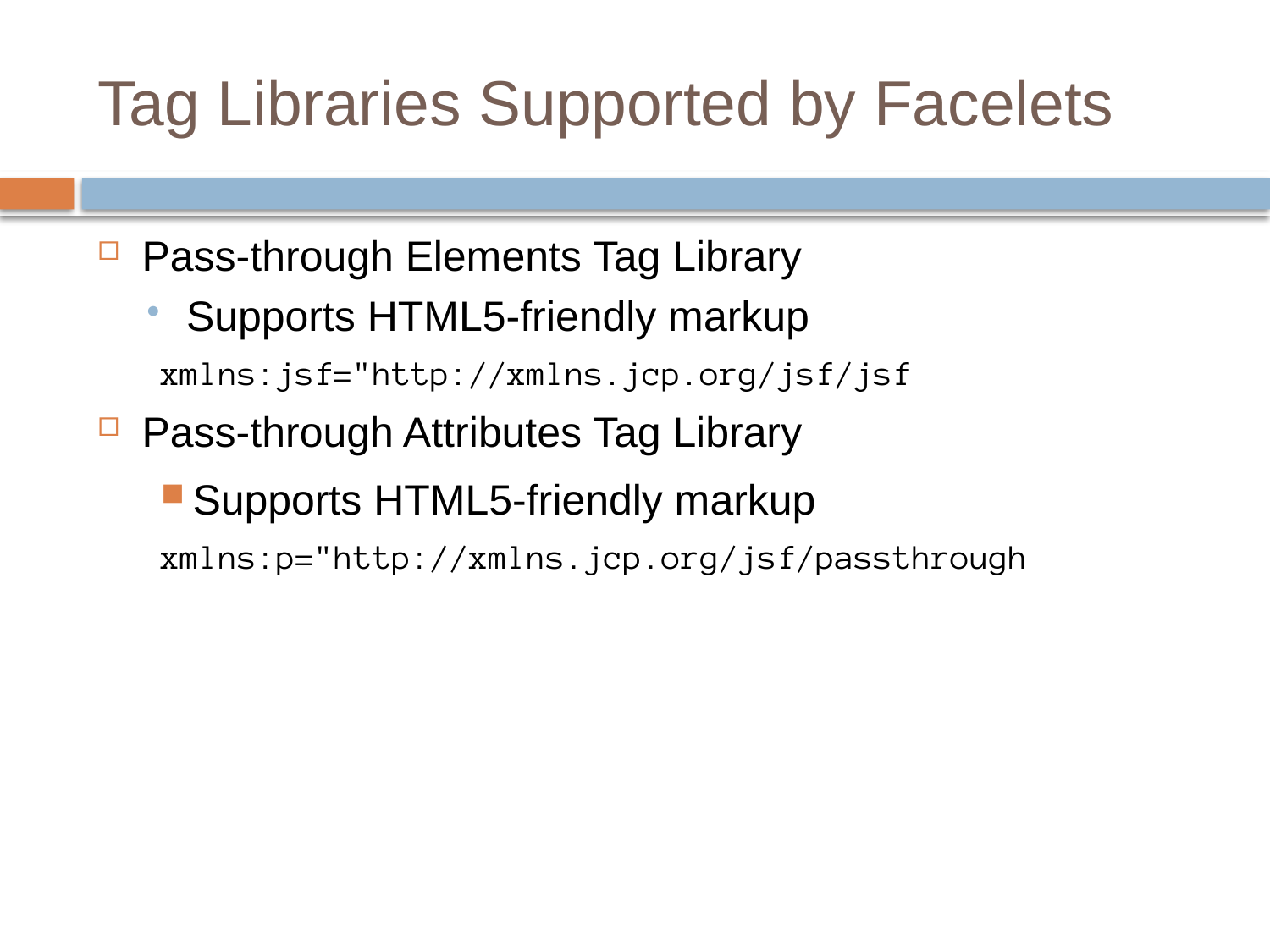

# Tag Libraries Supported by Facelets
Pass-through Elements Tag Library
Supports HTML5-friendly markup
xmlns:jsf="http://xmlns.jcp.org/jsf/jsf
Pass-through Attributes Tag Library
Supports HTML5-friendly markup
xmlns:p="http://xmlns.jcp.org/jsf/passthrough